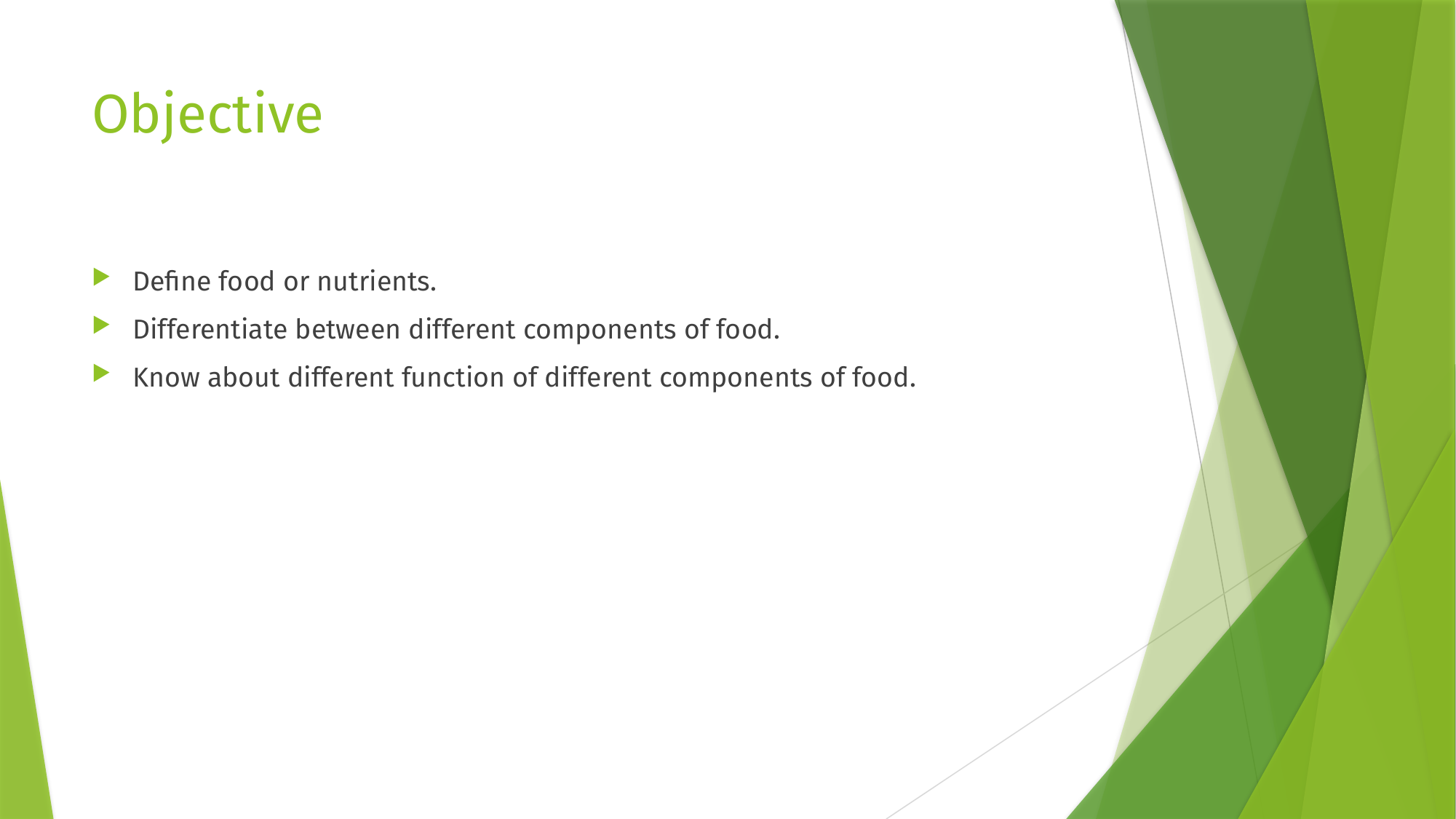

# Objective
Define food or nutrients.
Differentiate between different components of food.
Know about different function of different components of food.